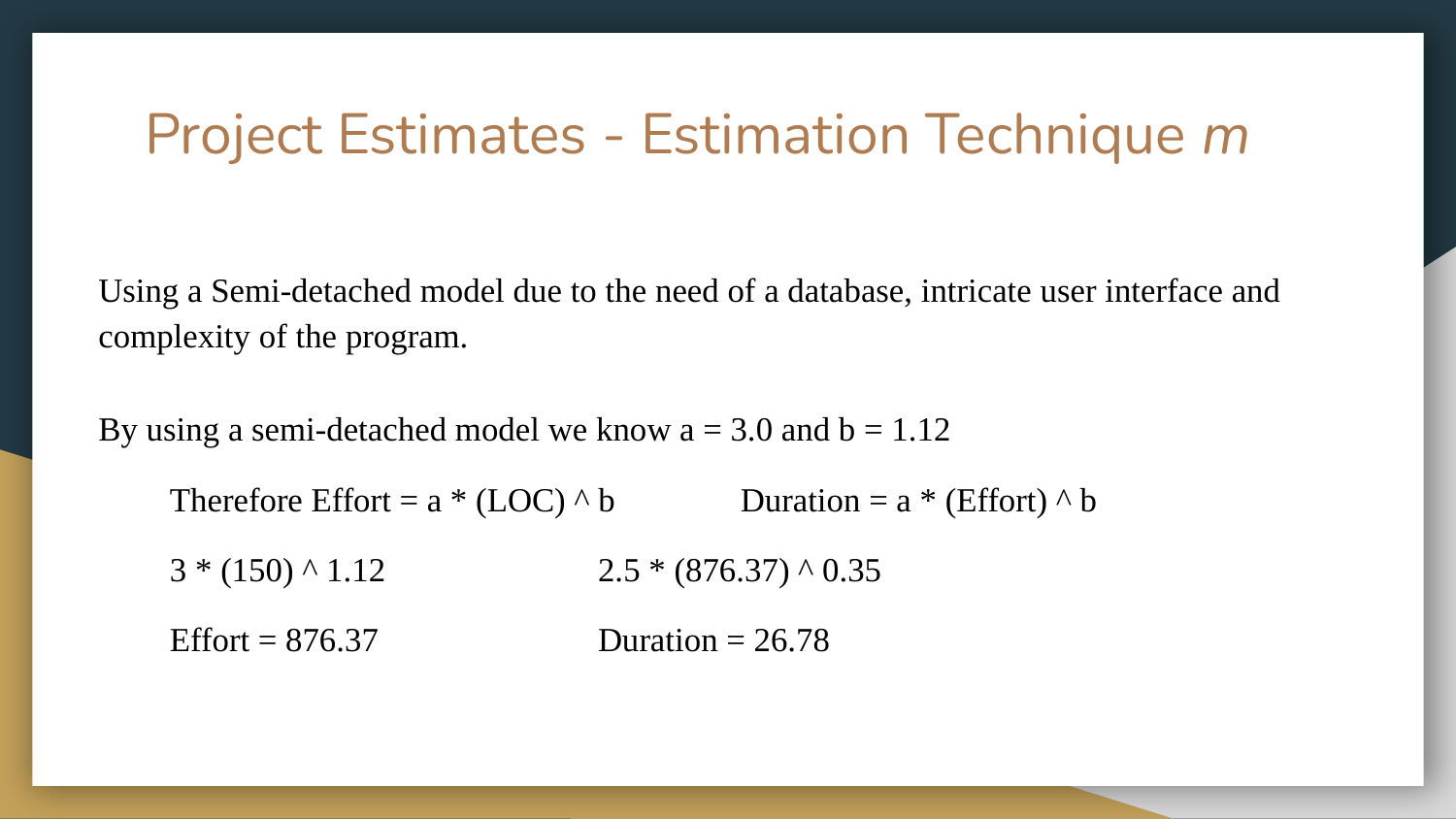

# Project Estimates - Estimation Technique m
Using a Semi-detached model due to the need of a database, intricate user interface and complexity of the program.
By using a semi-detached model we know a = 3.0 and b = 1.12
Therefore Effort = a * (LOC) ^ b			Duration = a * (Effort) ^ b
3 * (150) ^ 1.12 						2.5 * (876.37) ^ 0.35
Effort = 876.37 						Duration = 26.78